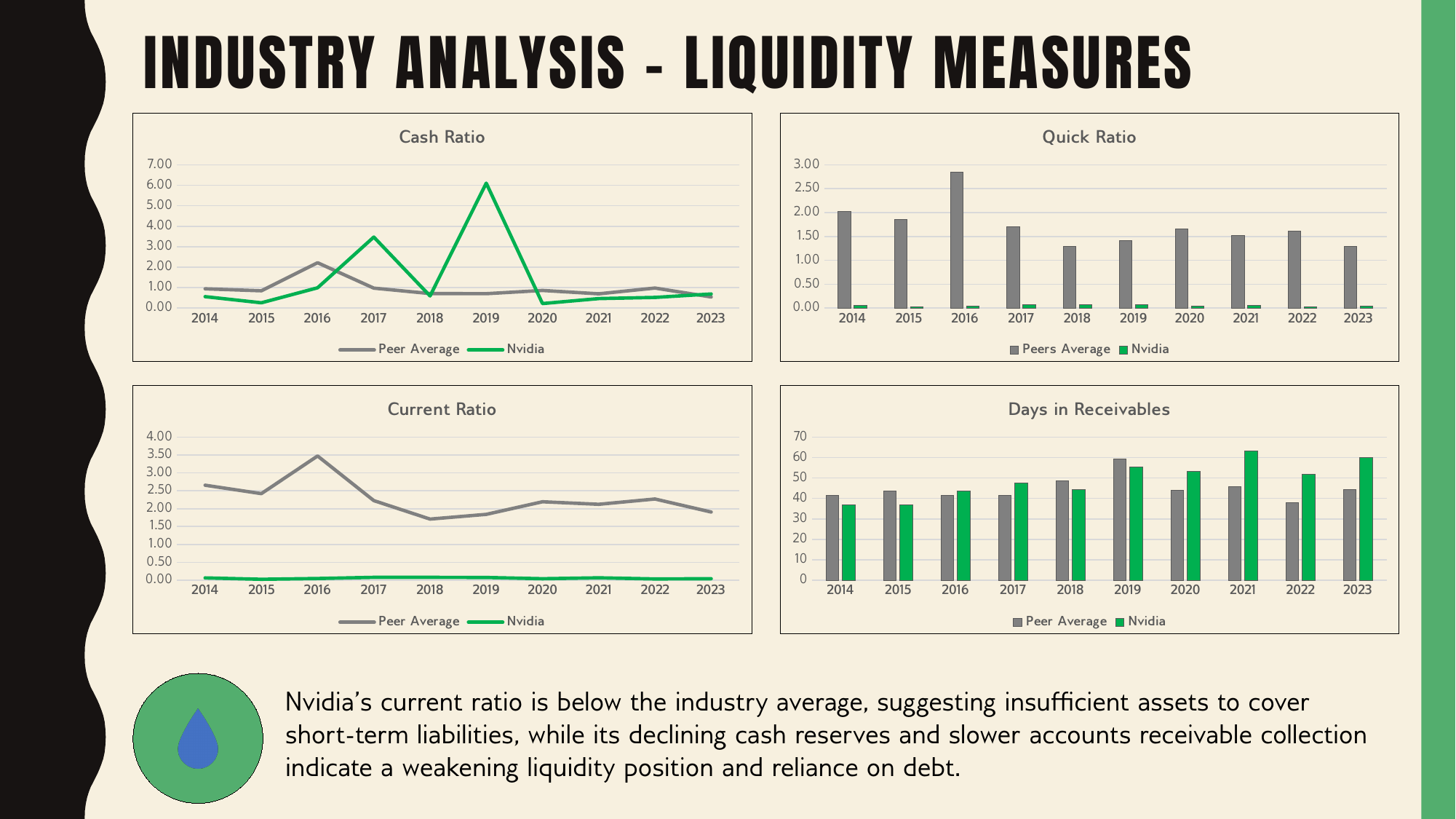

# Industry Analysis – liquidity measures

### Chart: Cash Ratio

| Category |  |  |
|---|---|---|
| 2014 | 0.9374196588242861 | 0.5542827807104673 |
| 2015 | 0.8390171981534291 | 0.2535091450446618 |
| 2016 | 2.2136900473631203 | 0.9876957494407159 |
| 2017 | 0.9696024206228974 | 3.470945359930616 |
| 2018 | 0.7054933072845372 | 0.5884123401053424 |
| 2019 | 0.6985652886658427 | 6.1076233183856505 |
| 2020 | 0.8571867028350519 | 0.21579617834394904 |
| 2021 | 0.6919939246202893 | 0.4590542099192618 |
| 2022 | 0.9748758569908311 | 0.516379704403474 |
| 2023 | 0.5368560609582453 | 0.6847897657793246 |

### Chart: Quick Ratio

| Category | Peers Average | Nvidia |
|---|---|---|
| 2014 | 2.03 | 0.056900000000000006 |
| 2015 | 1.8525 | 0.0236 |
| 2016 | 2.845 | 0.0426 |
| 2017 | 1.7 | 0.0726 |
| 2018 | 1.29 | 0.0666 |
| 2019 | 1.415 | 0.0704 |
| 2020 | 1.66 | 0.0356 |
| 2021 | 1.5150000000000001 | 0.0596 |
| 2022 | 1.6075 | 0.026099999999999998 |
| 2023 | 1.285 | 0.0338 |

### Chart: Current Ratio

| Category |  |  |
|---|---|---|
| 2014 | 2.6550000000000002 | 0.0638 |
| 2015 | 2.4200000000000004 | 0.025699999999999997 |
| 2016 | 3.4725 | 0.04769999999999999 |
| 2017 | 2.225 | 0.0803 |
| 2018 | 1.7075 | 0.0794 |
| 2019 | 1.84 | 0.0767 |
| 2020 | 2.1925 | 0.0409 |
| 2021 | 2.1225 | 0.0665 |
| 2022 | 2.27 | 0.0352 |
| 2023 | 1.9049999999999998 | 0.0417 |

### Chart: Days in Receivables

| Category |  |  |
|---|---|---|
| 2014 | 41.501907639066744 | 36.92774677043098 |
| 2015 | 43.70563135510066 | 36.79141716566866 |
| 2016 | 41.38332020528411 | 43.630969609261946 |
| 2017 | 41.49638111626637 | 47.5319127033148 |
| 2018 | 48.511767427285655 | 44.36326391259816 |
| 2019 | 59.21072296358507 | 55.39521890456127 |
| 2020 | 43.871588386883516 | 53.16851574212893 |
| 2021 | 45.72438564405144 | 63.06197518020361 |
| 2022 | 38.077246202428356 | 51.78523763624231 |
| 2023 | 44.369266850175514 | 59.90668395653458 |

Nvidia’s current ratio is below the industry average, suggesting insufficient assets to cover short-term liabilities, while its declining cash reserves and slower accounts receivable collection indicate a weakening liquidity position and reliance on debt.